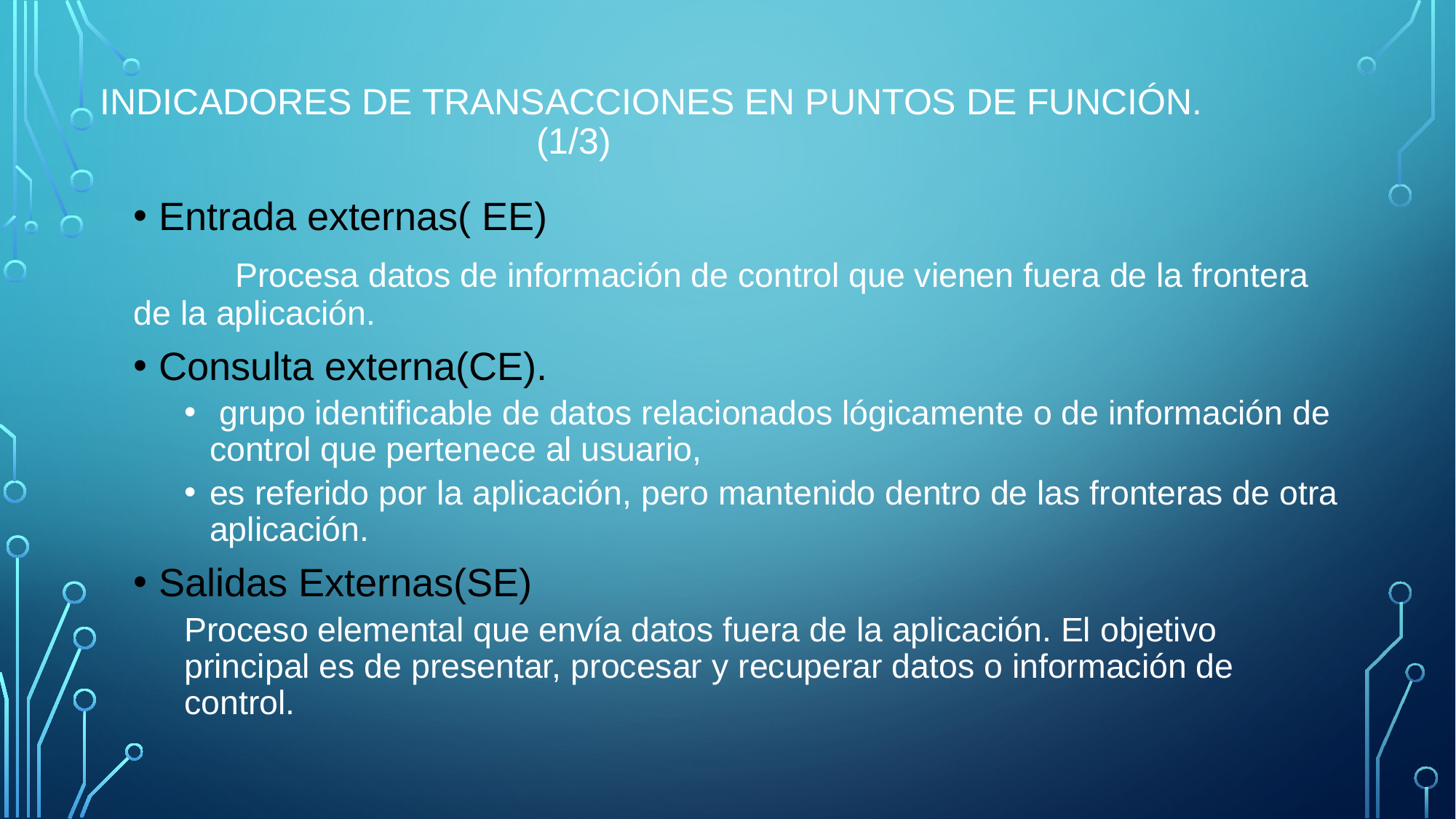

# Indicadores de transacciones en Puntos de Función. 					(1/3)
Entrada externas( EE)
	Procesa datos de información de control que vienen fuera de la frontera de la aplicación.
Consulta externa(CE).
 grupo identificable de datos relacionados lógicamente o de información de control que pertenece al usuario,
es referido por la aplicación, pero mantenido dentro de las fronteras de otra aplicación.
Salidas Externas(SE)
	Proceso elemental que envía datos fuera de la aplicación. El objetivo principal es de presentar, procesar y recuperar datos o información de control.